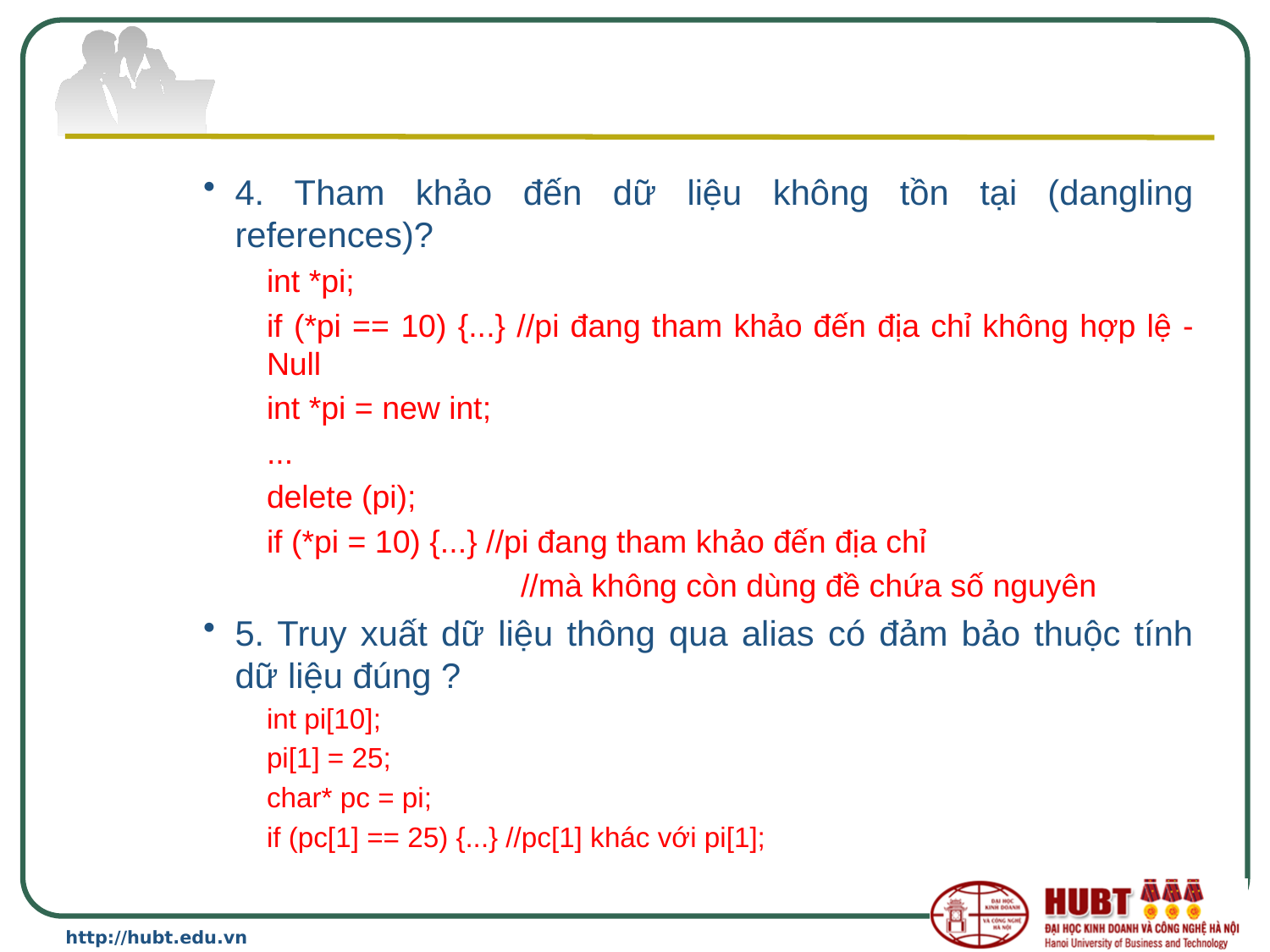

#
4. Tham khảo đến dữ liệu không tồn tại (dangling references)?
int *pi;
if (*pi == 10) {...} //pi đang tham khảo đến địa chỉ không hợp lệ - Null
int *pi = new int;
...
delete (pi);
if (*pi = 10) {...} //pi đang tham khảo đến địa chỉ
		//mà không còn dùng đề chứa số nguyên
5. Truy xuất dữ liệu thông qua alias có đảm bảo thuộc tính dữ liệu đúng ?
int pi[10];
pi[1] = 25;
char* pc = pi;
if (pc[1] == 25) {...} //pc[1] khác với pi[1];
http://hubt.edu.vn